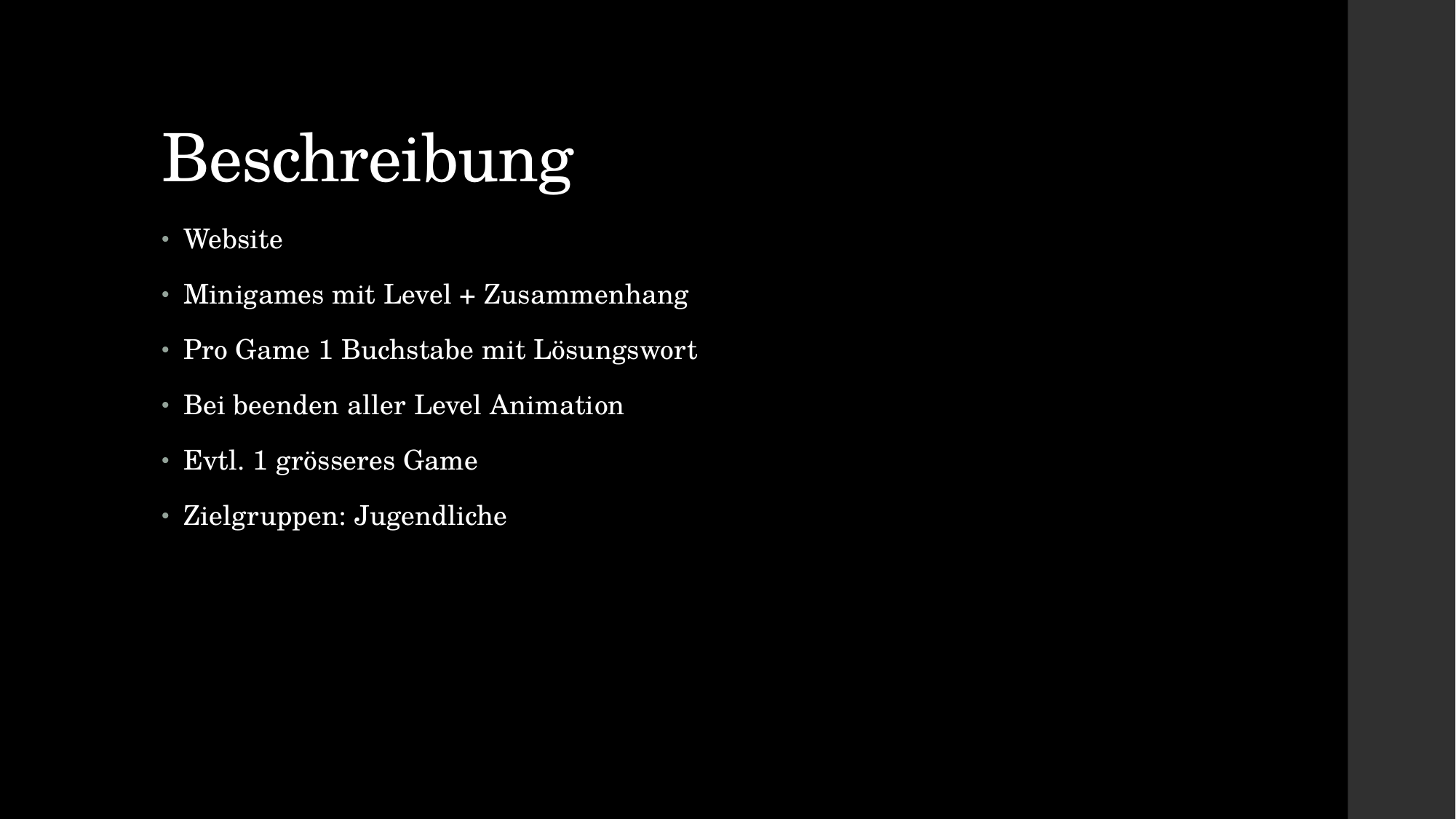

# Beschreibung
Website
Minigames mit Level + Zusammenhang
Pro Game 1 Buchstabe mit Lösungswort
Bei beenden aller Level Animation
Evtl. 1 grösseres Game
Zielgruppen: Jugendliche